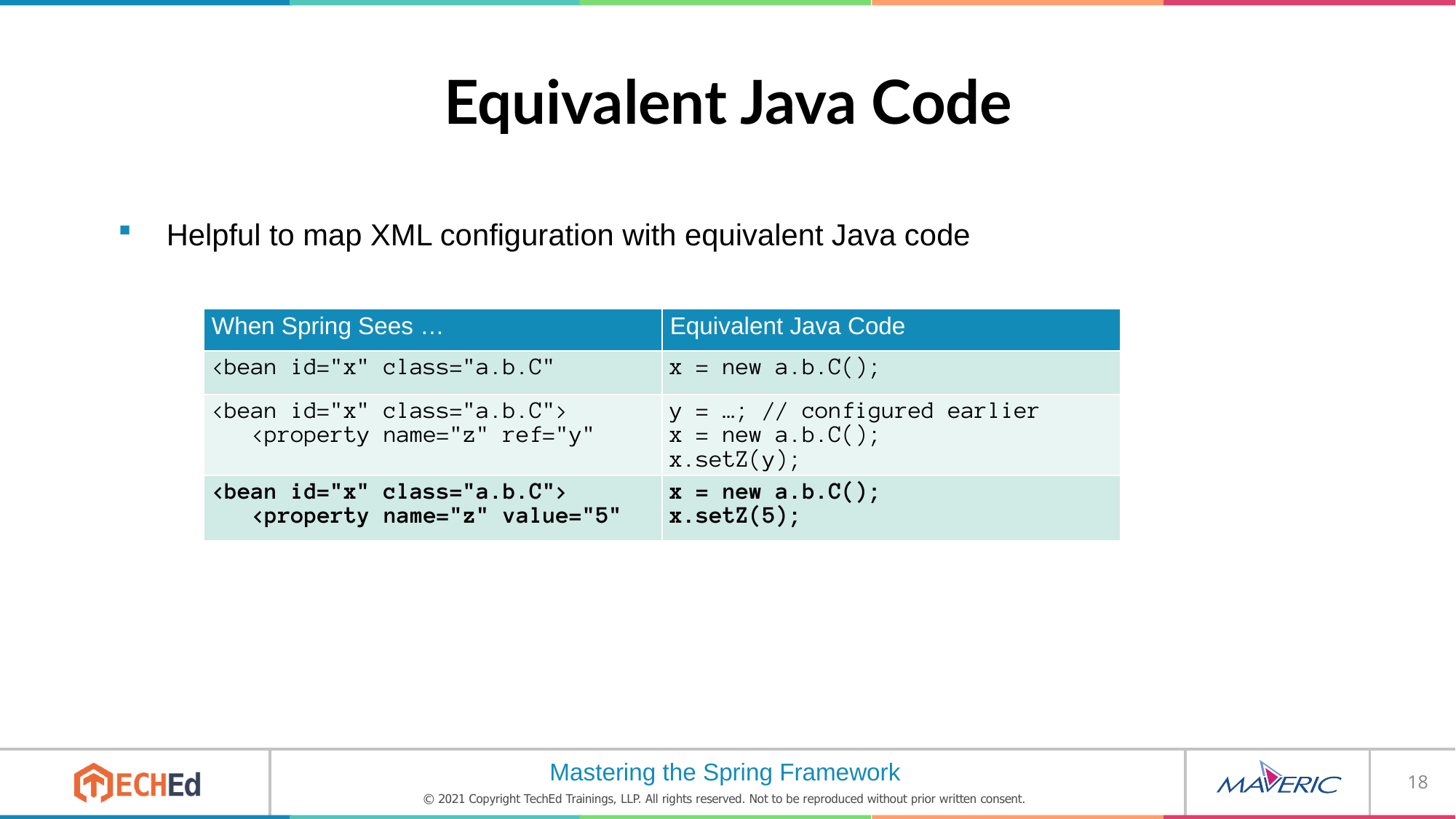

# Equivalent Java Code
Helpful to map XML configuration with equivalent Java code

| When Spring Sees … | Equivalent Java Code |
| --- | --- |
| <bean id="x" class="a.b.C" | x = new a.b.C(); |
| <bean id="x" class="a.b.C"> <property name="z" ref="y" | y = …; // configured earlier x = new a.b.C(); x.setZ(y); |
| <bean id="x" class="a.b.C"> <property name="z" value="5" | x = new a.b.C(); x.setZ(5); |